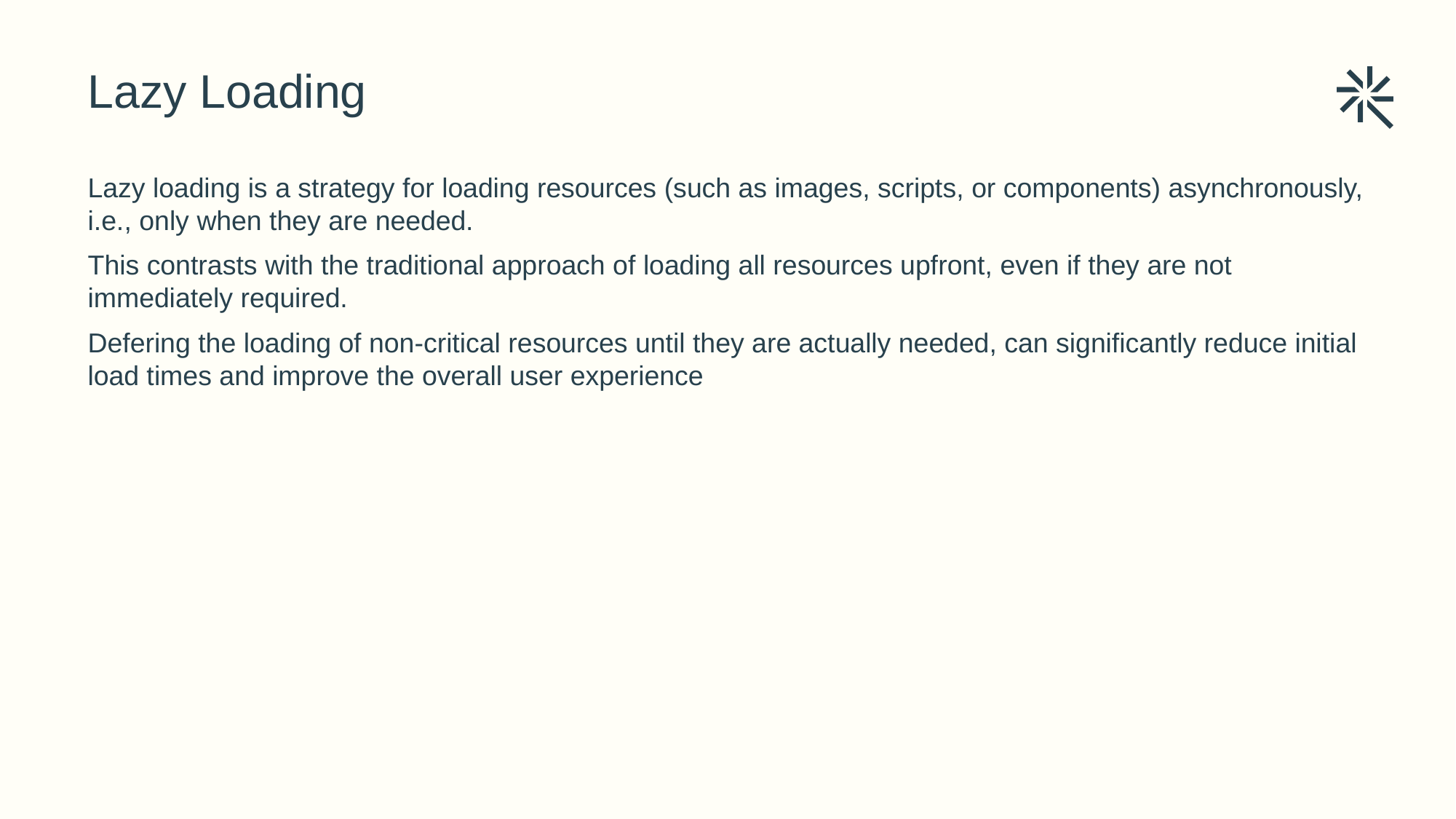

# Lazy Loading
Lazy loading is a strategy for loading resources (such as images, scripts, or components) asynchronously, i.e., only when they are needed.
This contrasts with the traditional approach of loading all resources upfront, even if they are not immediately required.
Defering the loading of non-critical resources until they are actually needed, can significantly reduce initial load times and improve the overall user experience